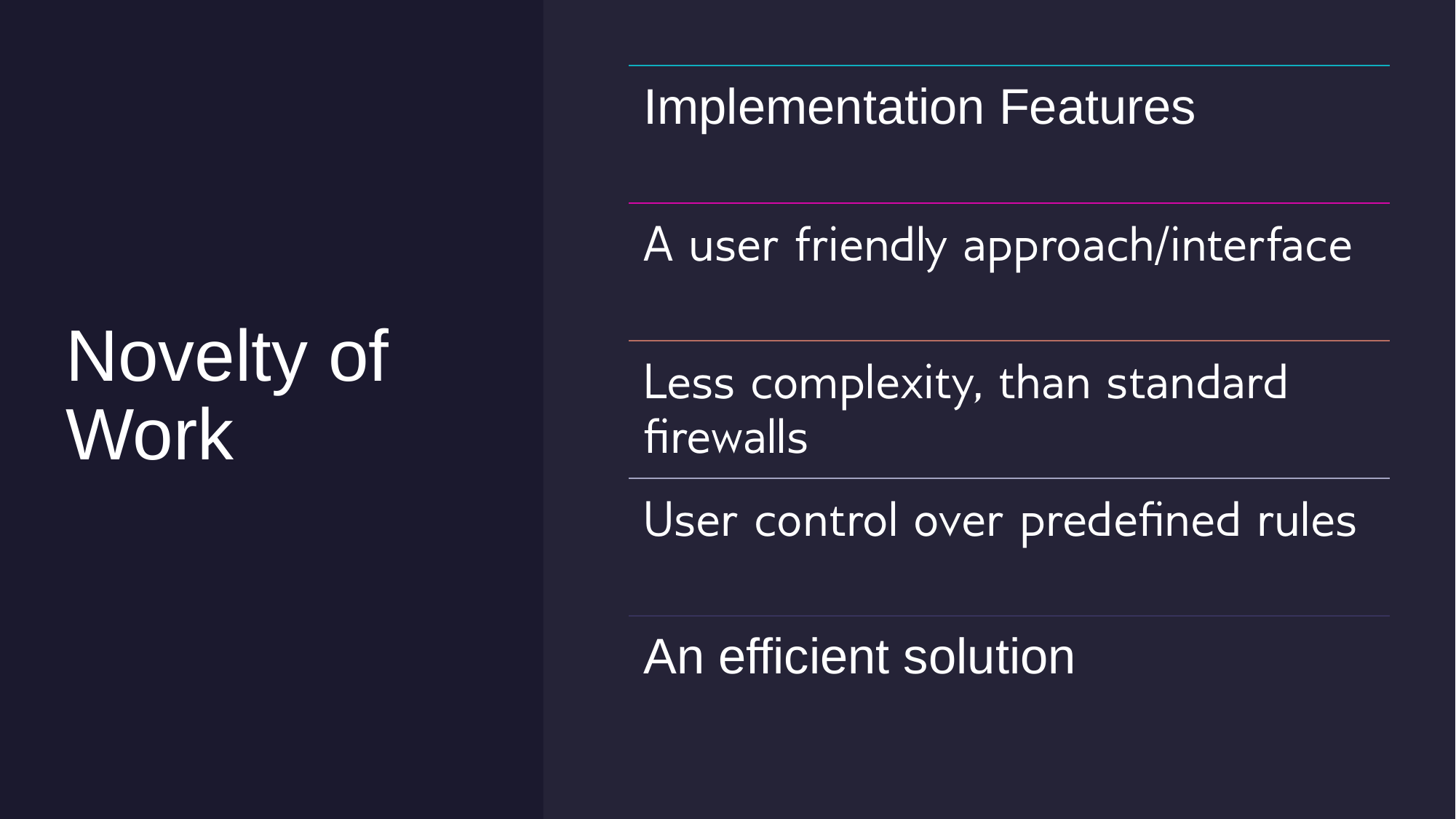

# Novelty of Work

Implementation Features

A user friendly approach/interface

Less complexity, than standard firewalls

User control over predefined rules

An efficient solution